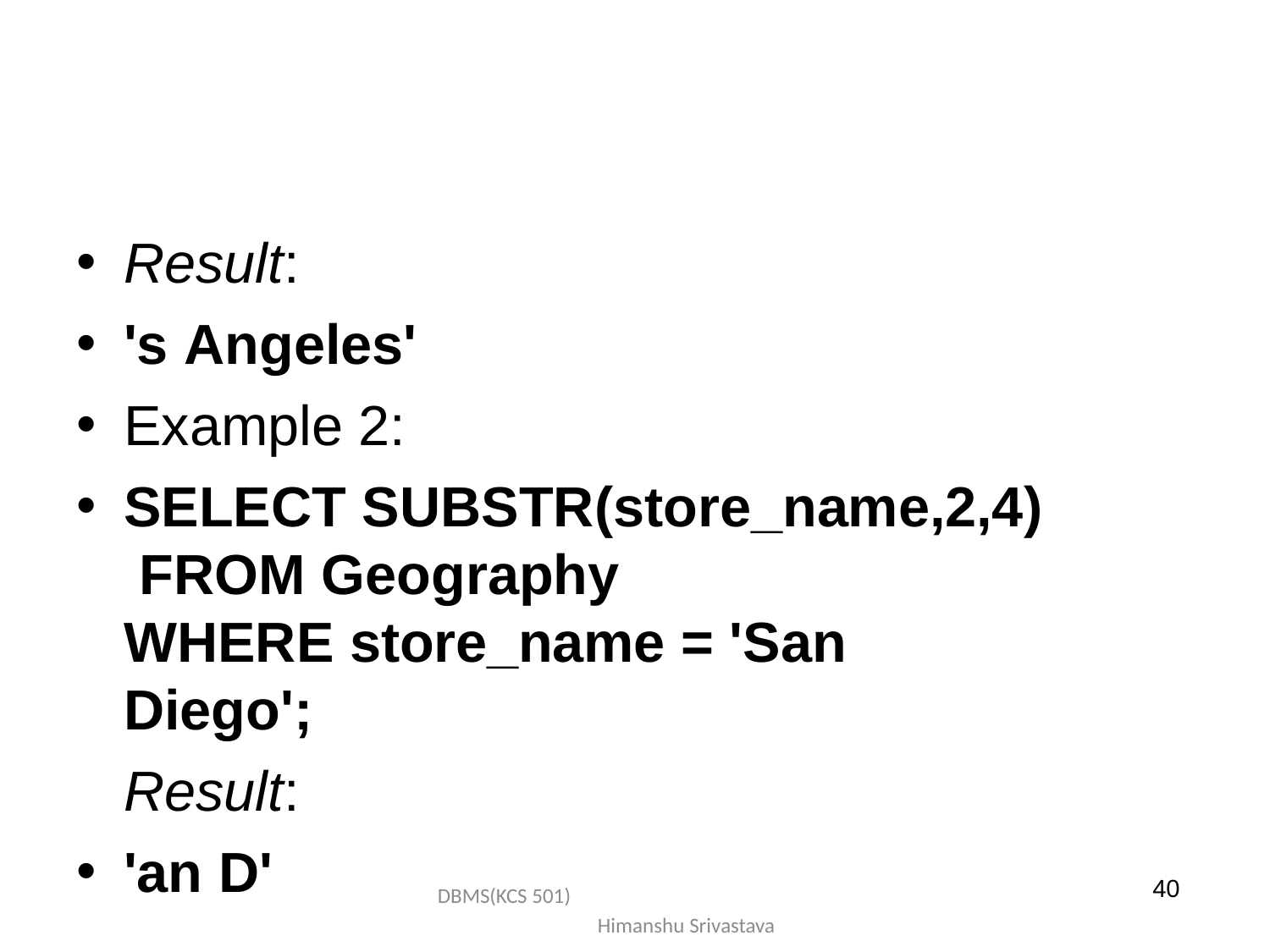

Result:
's Angeles'
Example 2:
SELECT SUBSTR(store_name,2,4)  FROM Geography
WHERE store_name = 'San Diego';
Result:
'an D'
40
DBMS(KCS 501)                                                                            Himanshu Srivastava